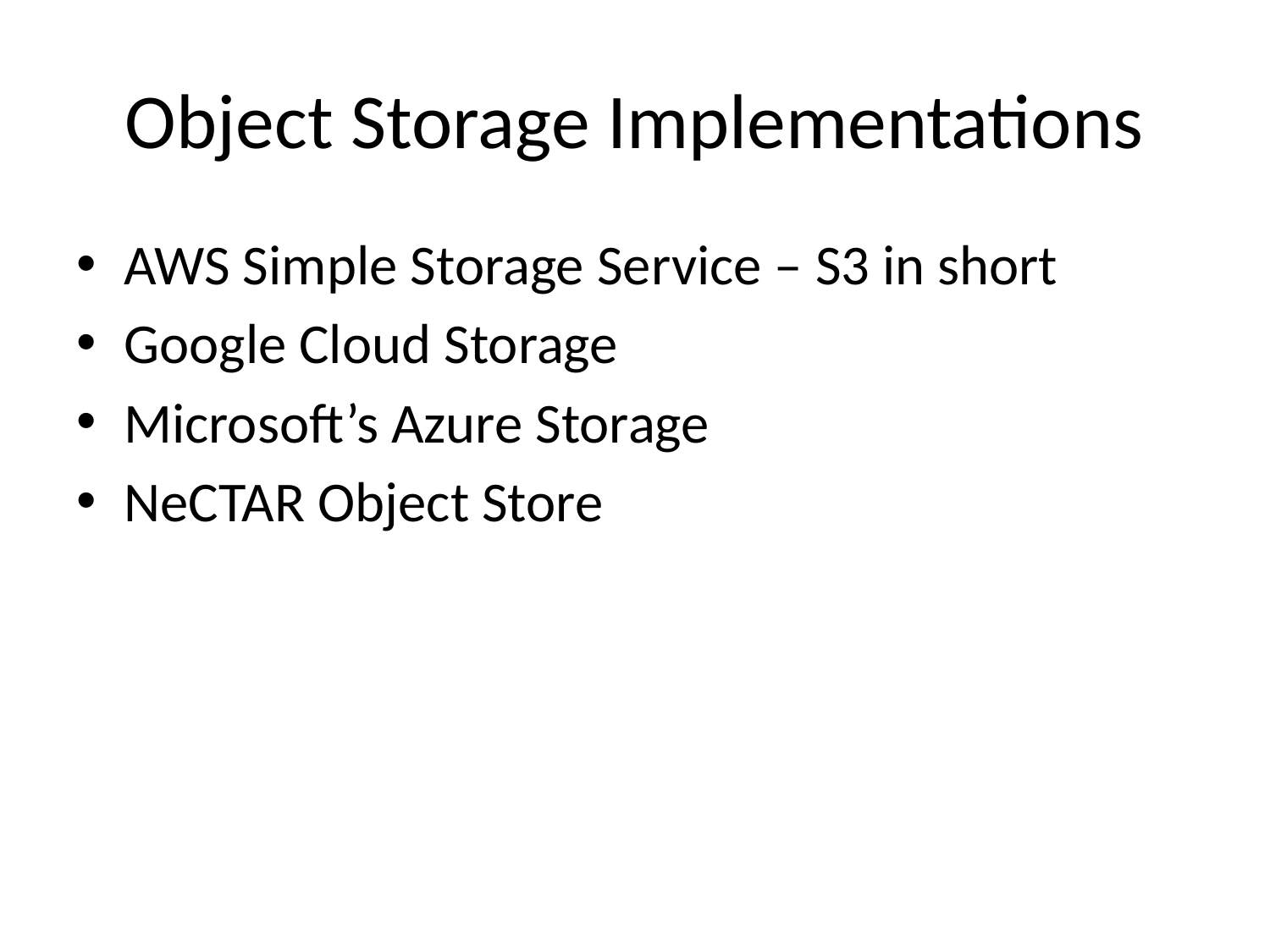

# Object Storage Implementations
AWS Simple Storage Service – S3 in short
Google Cloud Storage
Microsoft’s Azure Storage
NeCTAR Object Store